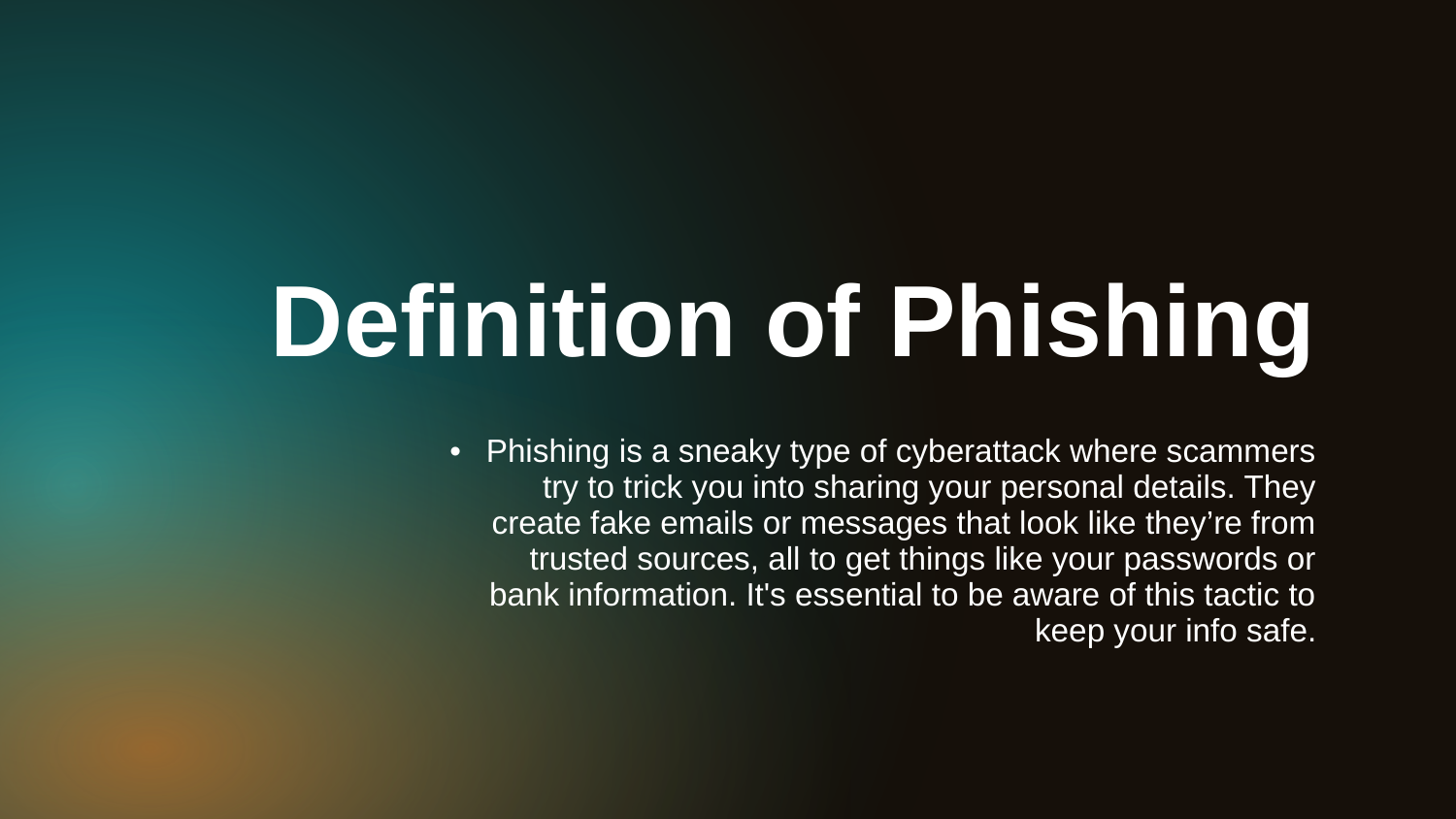

Definition of Phishing
# Phishing is a sneaky type of cyberattack where scammers try to trick you into sharing your personal details. They create fake emails or messages that look like they’re from trusted sources, all to get things like your passwords or bank information. It's essential to be aware of this tactic to keep your info safe.